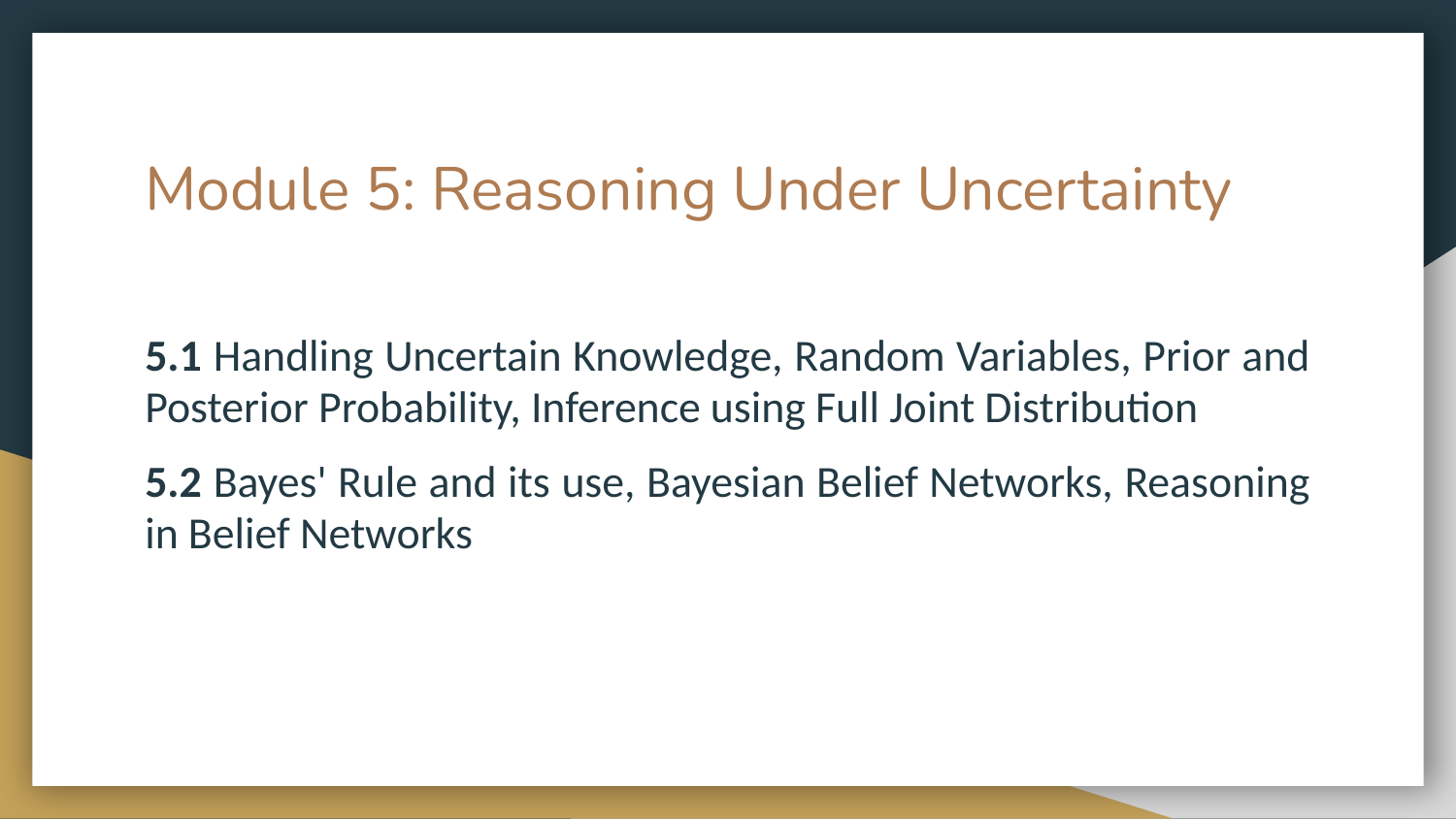

# Module 5: Reasoning Under Uncertainty
5.1 Handling Uncertain Knowledge, Random Variables, Prior and Posterior Probability, Inference using Full Joint Distribution
5.2 Bayes' Rule and its use, Bayesian Belief Networks, Reasoning in Belief Networks